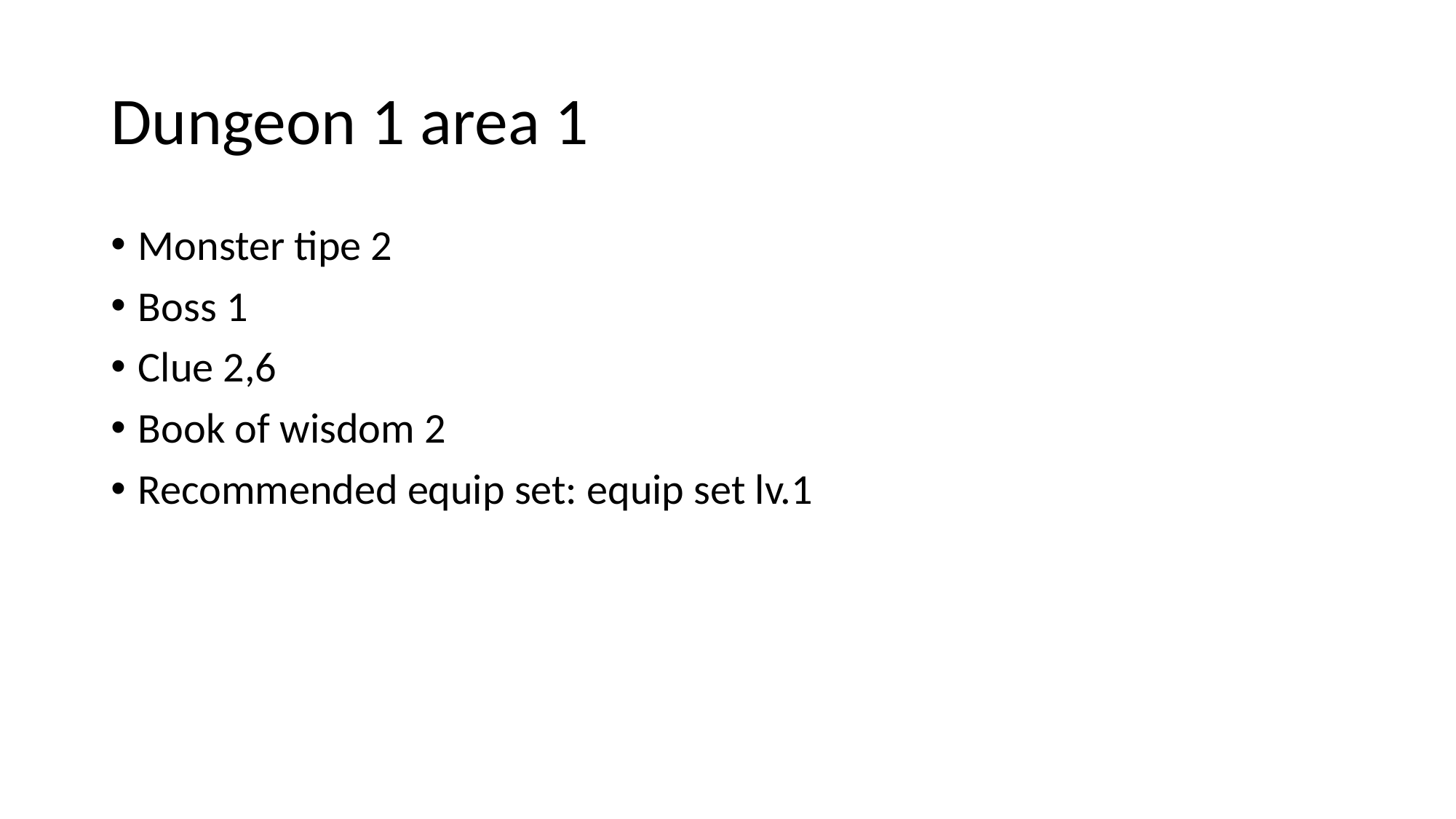

# Dungeon 1 area 1
Monster tipe 2
Boss 1
Clue 2,6
Book of wisdom 2
Recommended equip set: equip set lv.1